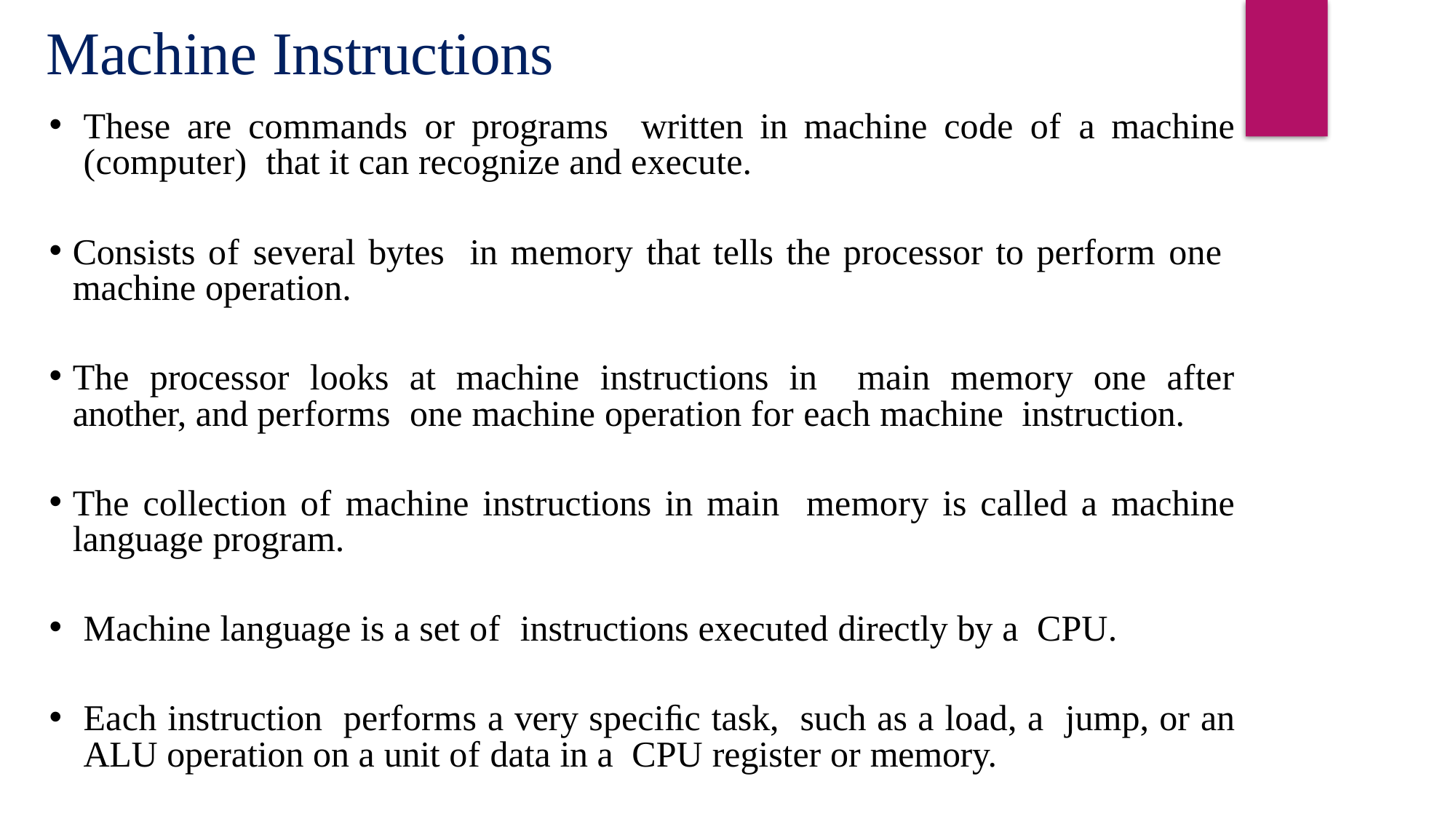

Machine Instructions
These are commands or programs  written in machine code of a machine (computer)  that it can recognize and execute.

Consists of several bytes  in memory that tells the processor to perform one  machine operation.

The processor looks at machine instructions in  main memory one after another, and performs  one machine operation for each machine  instruction.

The collection of machine instructions in main  memory is called a machine language program.

Machine language is a set of  instructions executed directly by a  CPU.

Each instruction  performs a very speciﬁc task,  such as a load, a  jump, or an ALU operation on a unit of data in a  CPU register or memory.